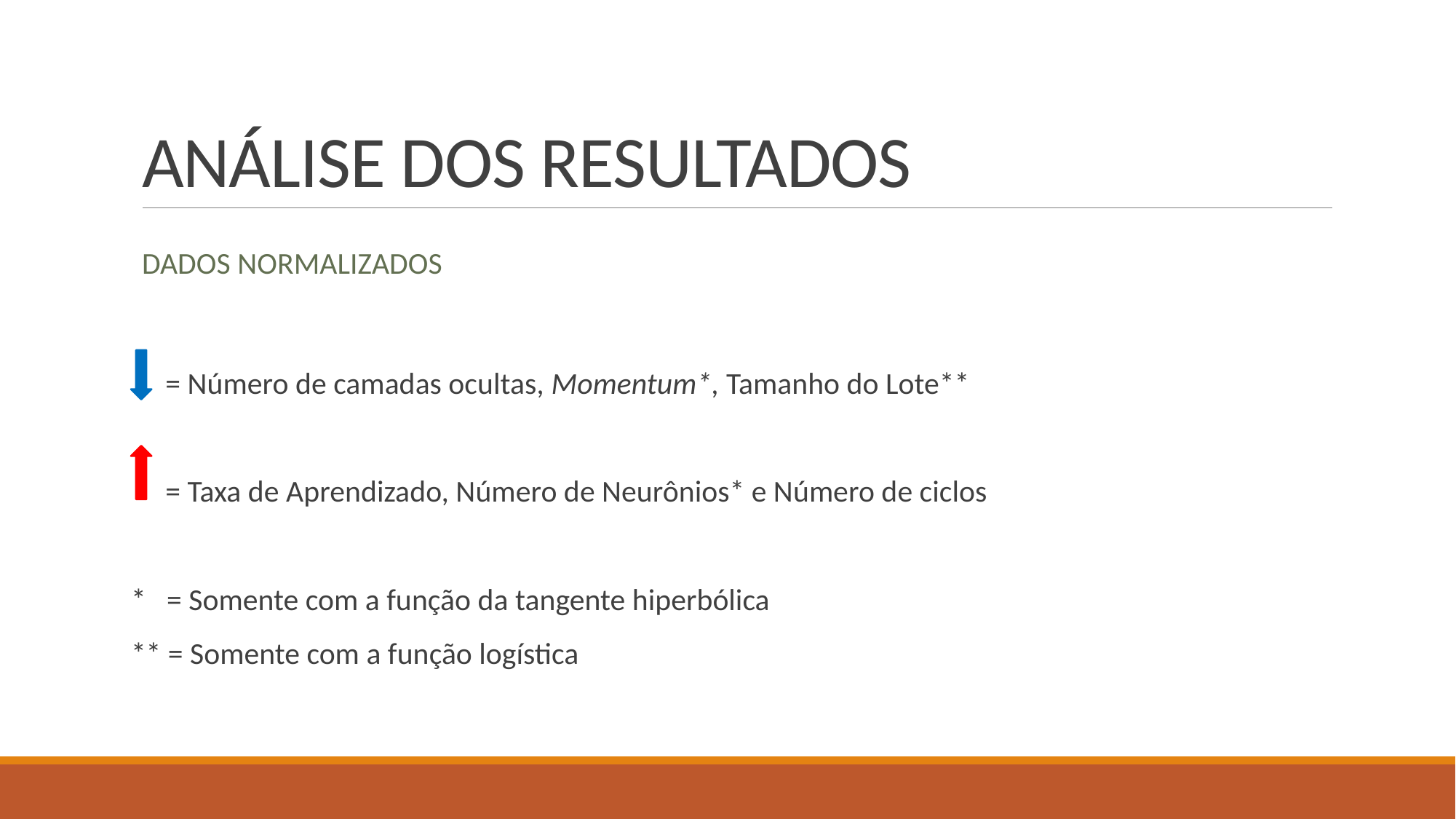

# ANÁLISE DOS RESULTADOS
DADOS NORMALIZADOS

     = Número de camadas ocultas, Momentum*, Tamanho do Lote**

     = Taxa de Aprendizado, Número de Neurônios* e Número de ciclos

*   = Somente com a função da tangente hiperbólica
** = Somente com a função logística